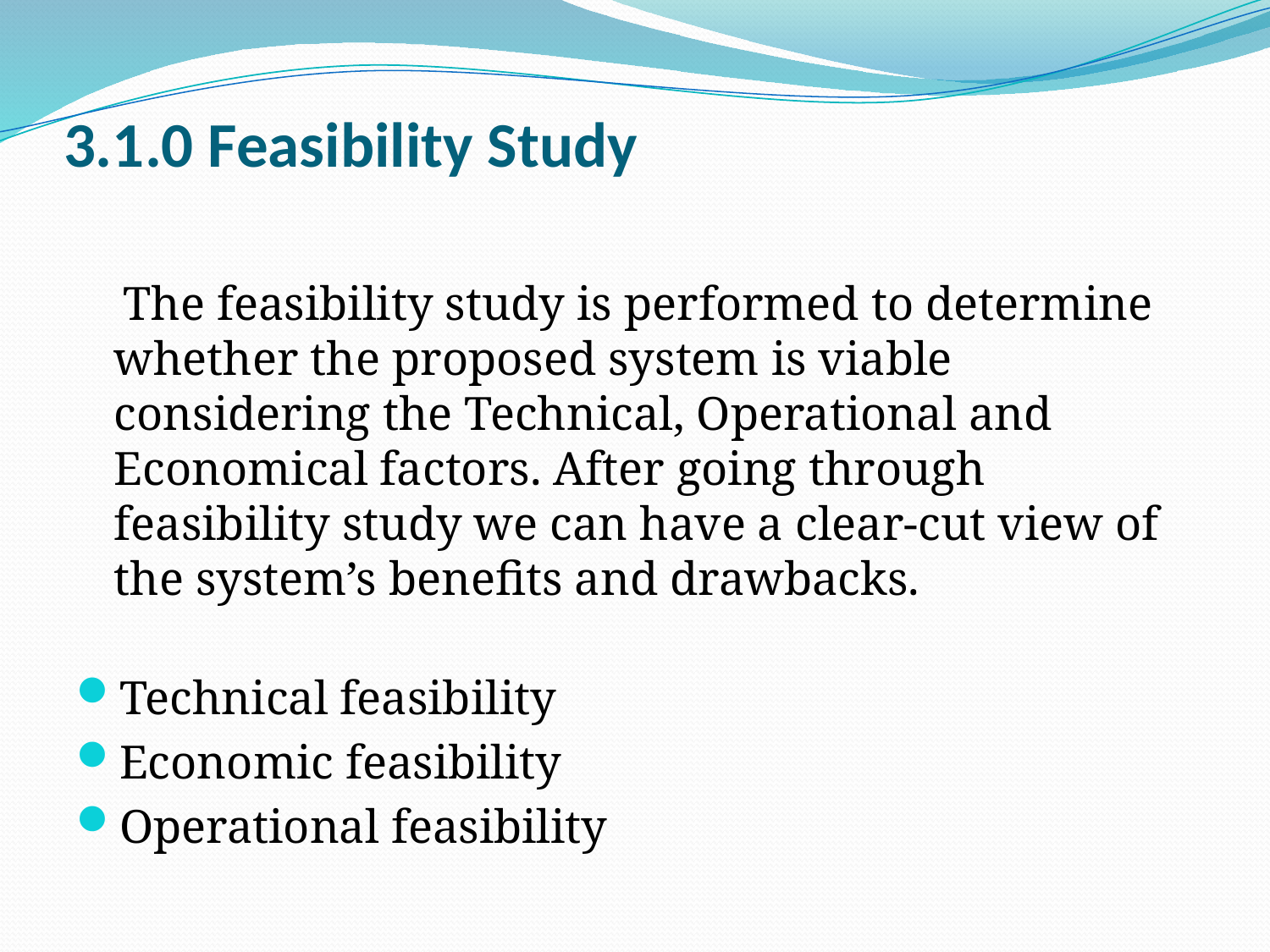

# 3.1.0 Feasibility Study
    The feasibility study is performed to determine whether the proposed system is viable considering the Technical, Operational and Economical factors. After going through feasibility study we can have a clear-cut view of the system’s benefits and drawbacks.
Technical feasibility
Economic feasibility
Operational feasibility